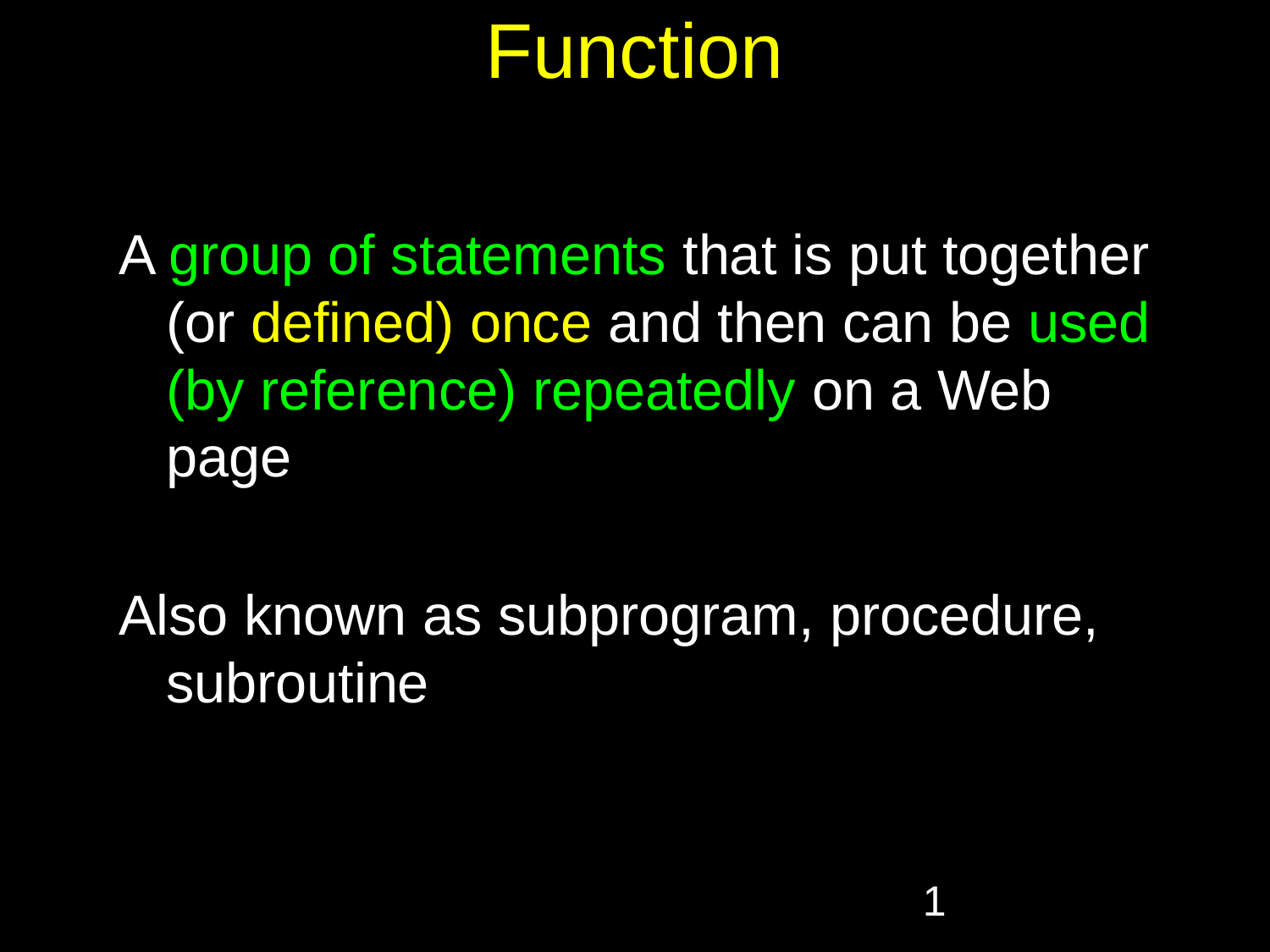

# Function
A group of statements that is put together (or defined) once and then can be used (by reference) repeatedly on a Web page

Also known as subprogram, procedure, subroutine
1